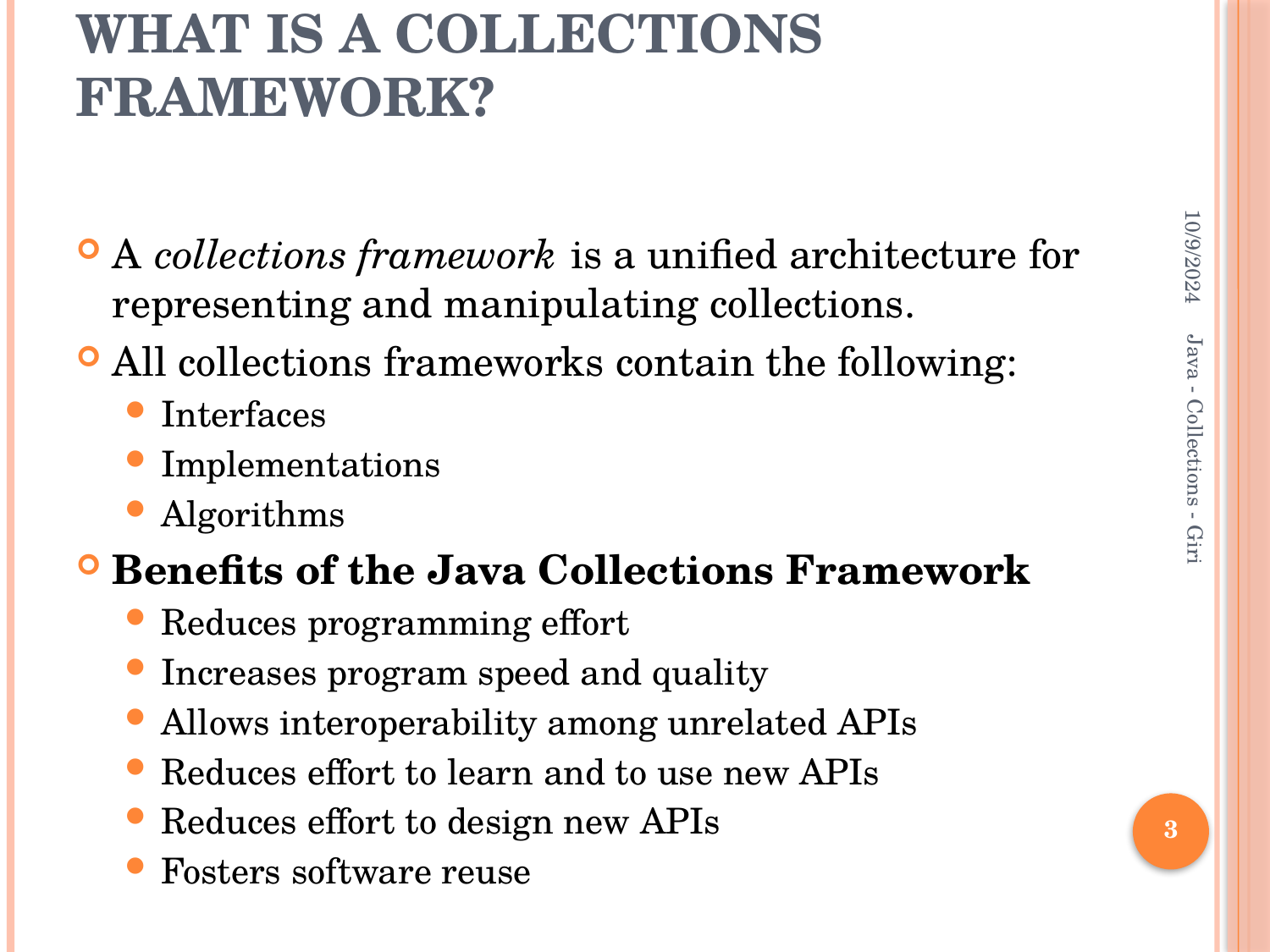

# What Is a Collections Framework?
10/9/2024
A collections framework is a unified architecture for representing and manipulating collections.
All collections frameworks contain the following:
Interfaces
Implementations
Algorithms
Benefits of the Java Collections Framework
Reduces programming effort
Increases program speed and quality
Allows interoperability among unrelated APIs
Reduces effort to learn and to use new APIs
Reduces effort to design new APIs
Fosters software reuse

Java - Collections - Giri
3